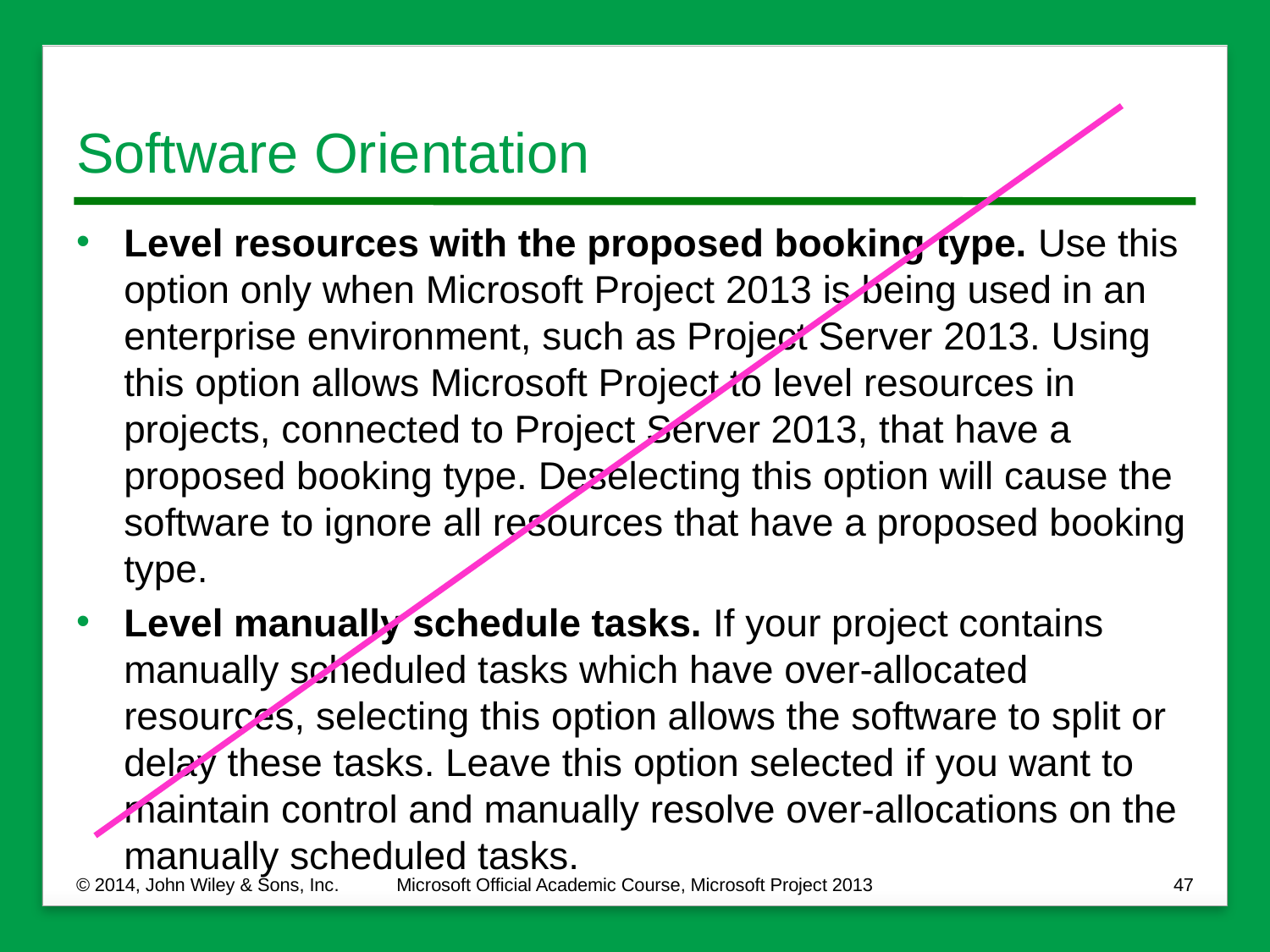

# Software Orientation
Level resources with the proposed booking type. Use this option only when Microsoft Project 2013 is being used in an enterprise environment, such as Project Server 2013. Using this option allows Microsoft Project to level resources in projects, connected to Project Server 2013, that have a proposed booking type. Deselecting this option will cause the software to ignore all resources that have a proposed booking type.
Level manually schedule tasks. If your project contains manually scheduled tasks which have over-allocated resources, selecting this option allows the software to split or delay these tasks. Leave this option selected if you want to maintain control and manually resolve over-allocations on the manually scheduled tasks.
© 2014, John Wiley & Sons, Inc.
Microsoft Official Academic Course, Microsoft Project 2013
47